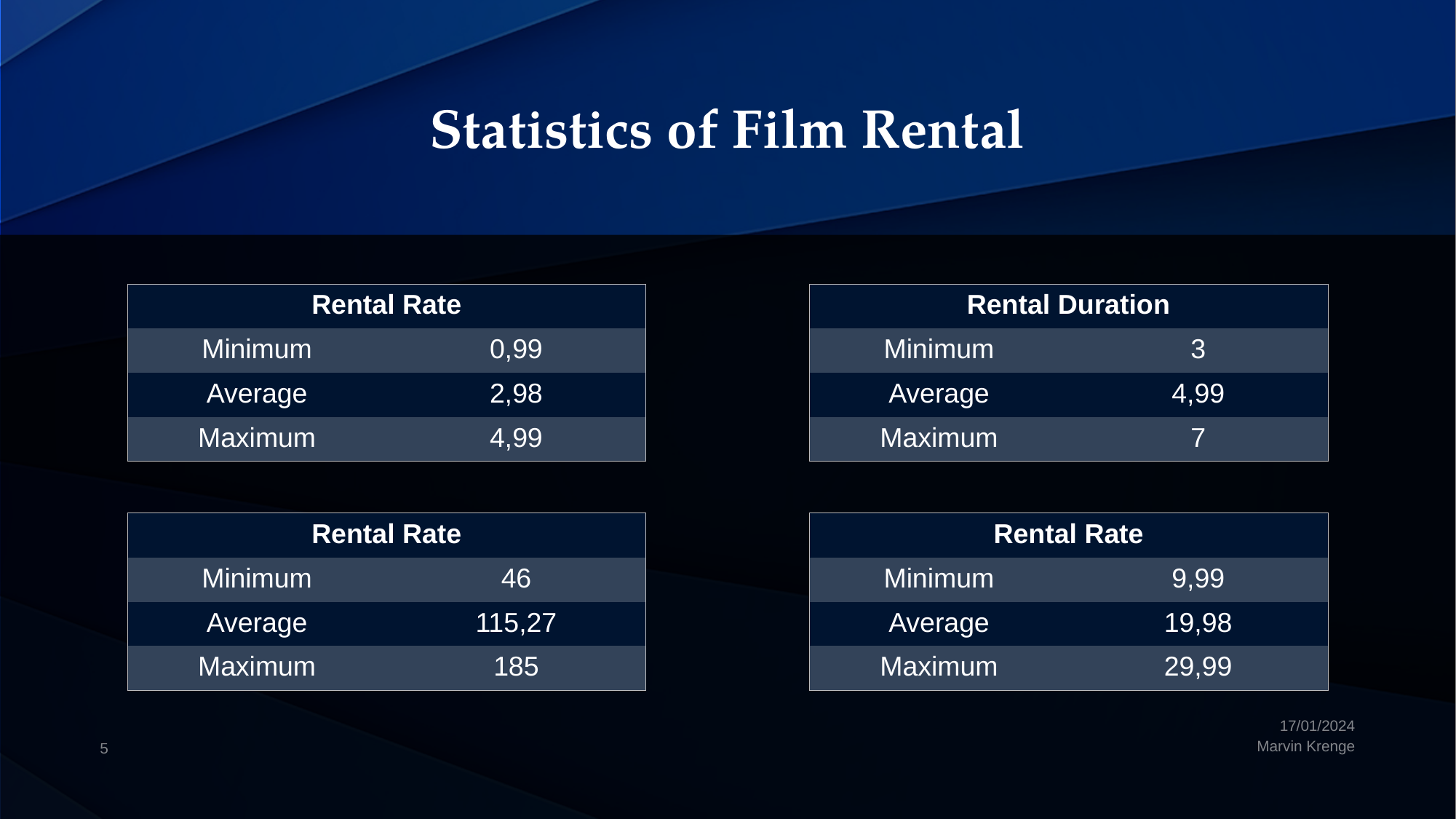

# Statistics of Film Rental
| Rental Rate |  |
| --- | --- |
| Minimum | 0,99 |
| Average | 2,98 |
| Maximum | 4,99 |
| Rental Duration |  |
| --- | --- |
| Minimum | 3 |
| Average | 4,99 |
| Maximum | 7 |
| Rental Rate |  |
| --- | --- |
| Minimum | 9,99 |
| Average | 19,98 |
| Maximum | 29,99 |
| Rental Rate |  |
| --- | --- |
| Minimum | 46 |
| Average | 115,27 |
| Maximum | 185 |
17/01/2024
5
Marvin Krenge